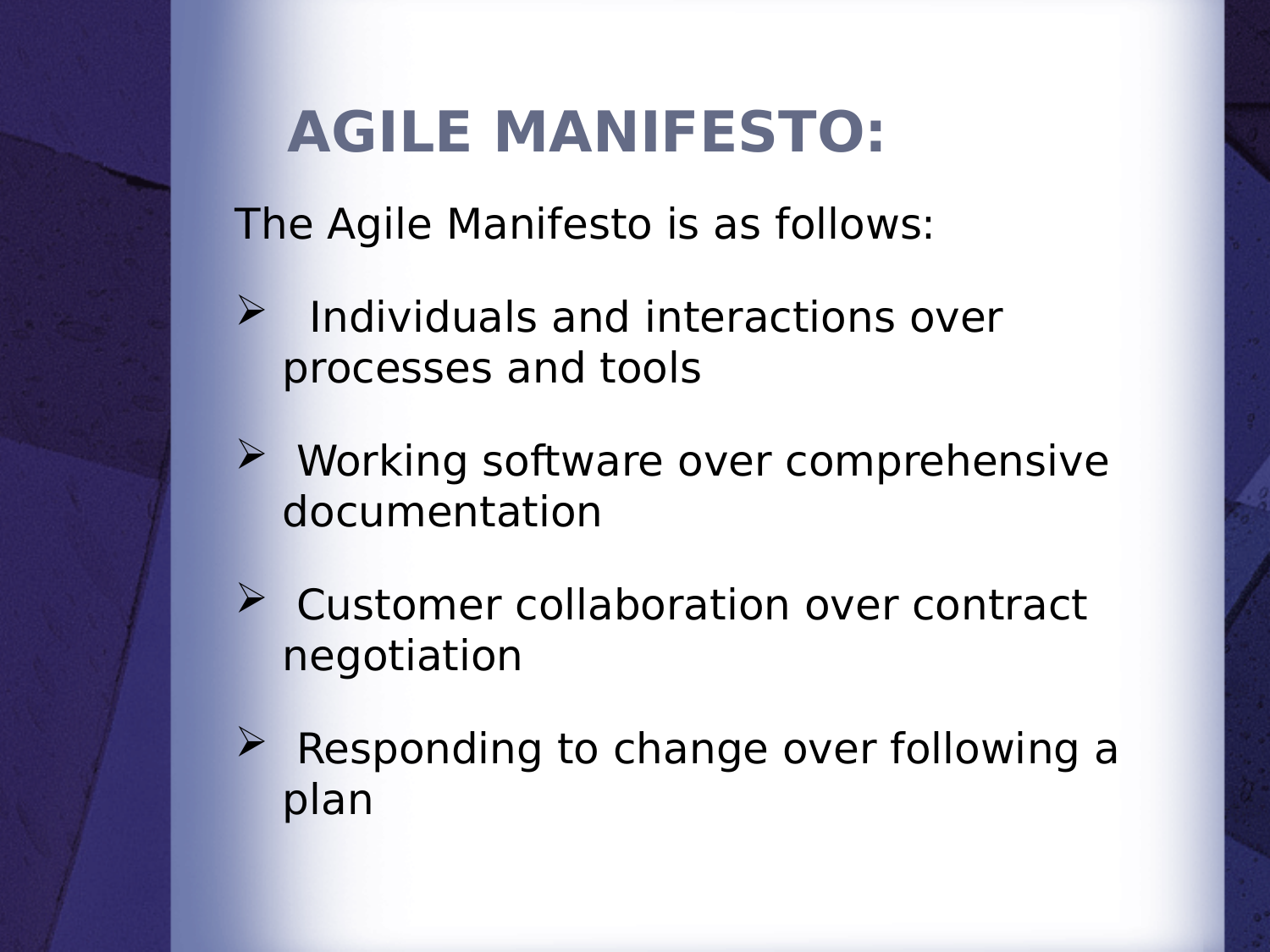

# AGILE MANIFESTO:
The Agile Manifesto is as follows:
  Individuals and interactions over       processes and tools
 Working software over comprehensive documentation
 Customer collaboration over contract negotiation
 Responding to change over following a plan